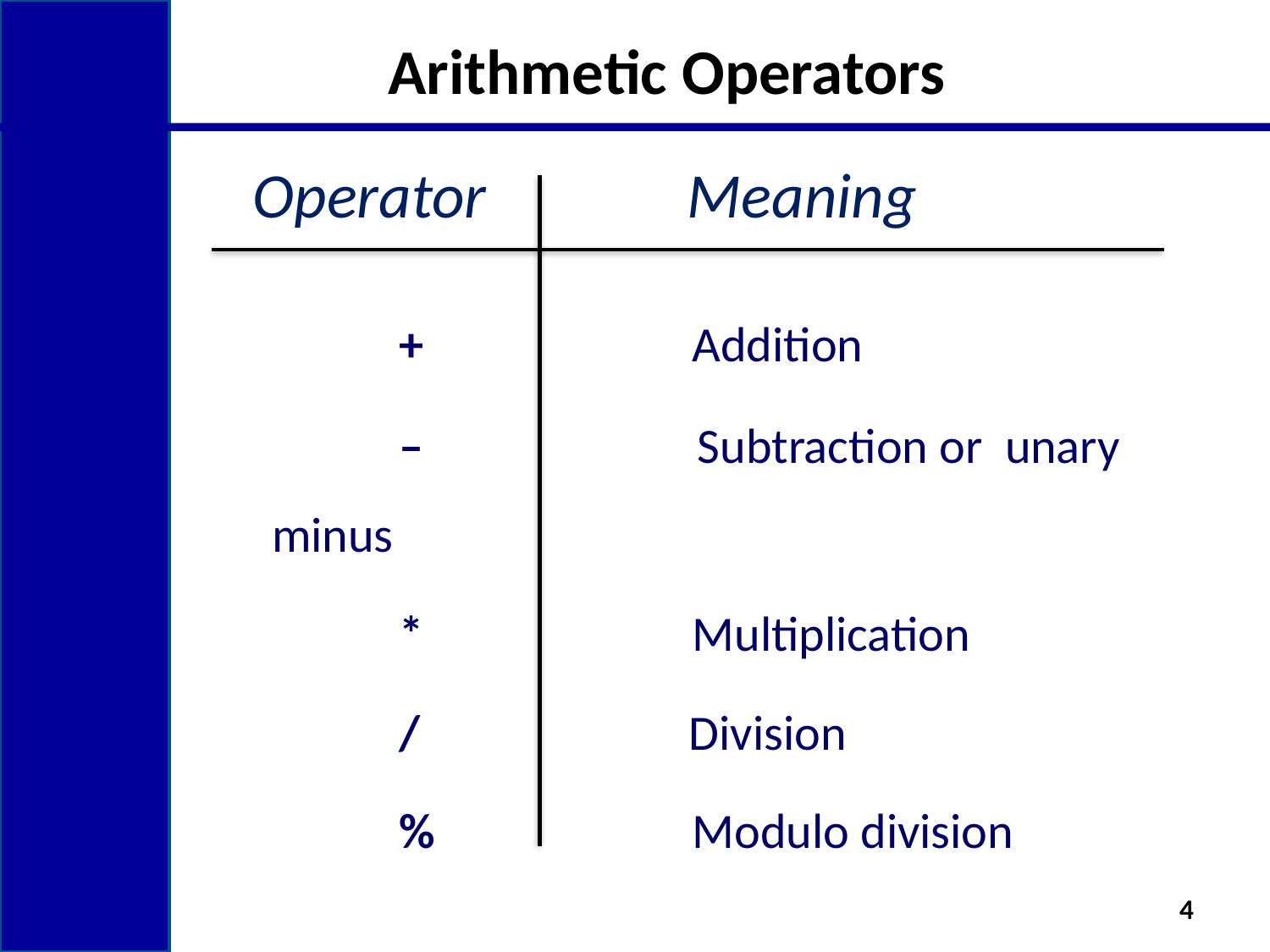

# Arithmetic Operators
  Operator              Meaning

 		+                        Addition
 		–		    Subtraction or  unary minus
		*                        Multiplication
 		/                        Division
 		%                       Modulo division
4